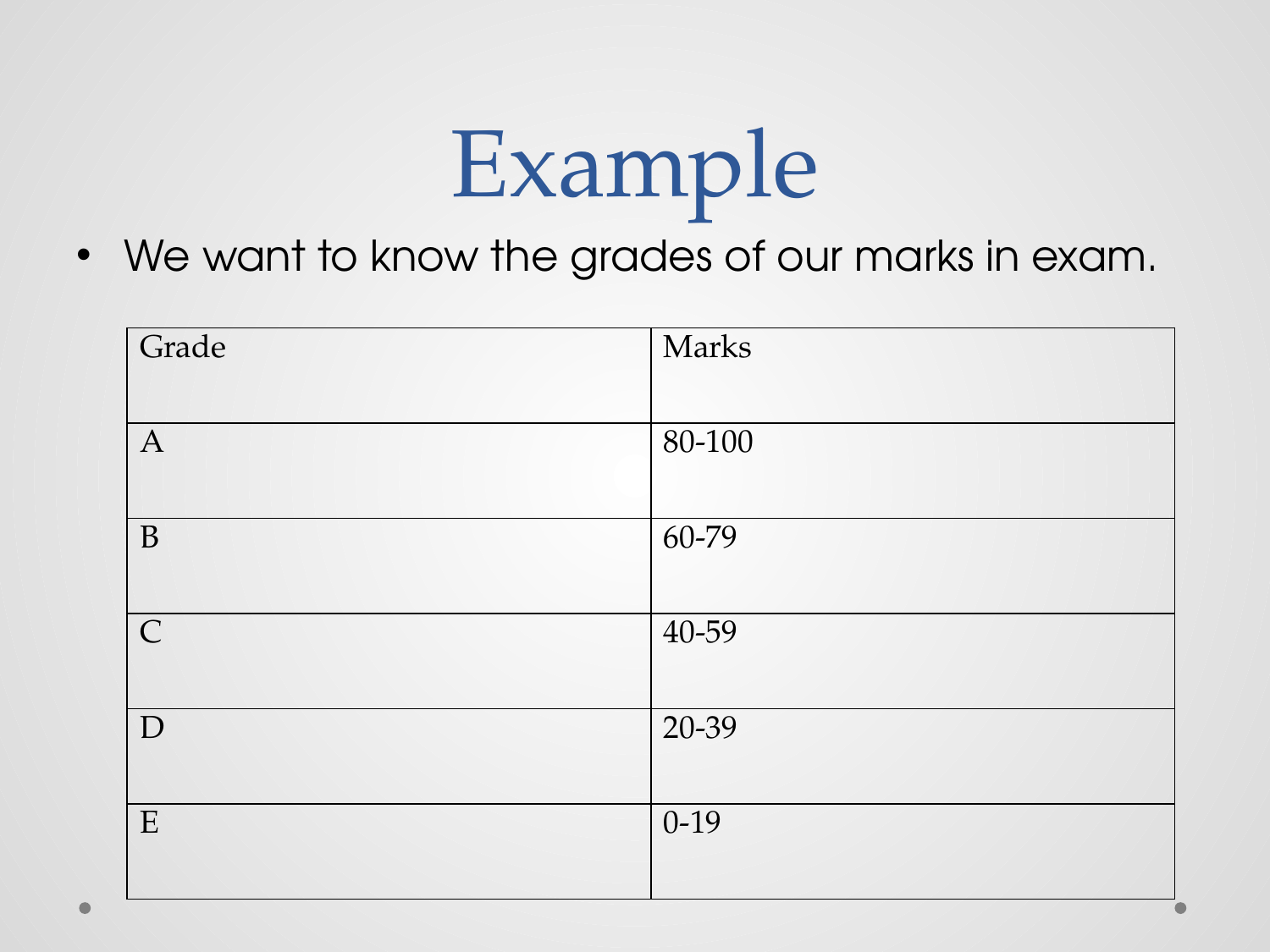

# Example
We want to know the grades of our marks in exam.

| Grade | Marks |
| --- | --- |
| A | 80-100 |
| B | 60-79 |
| C | 40-59 |
| D | 20-39 |
| E | 0-19 |